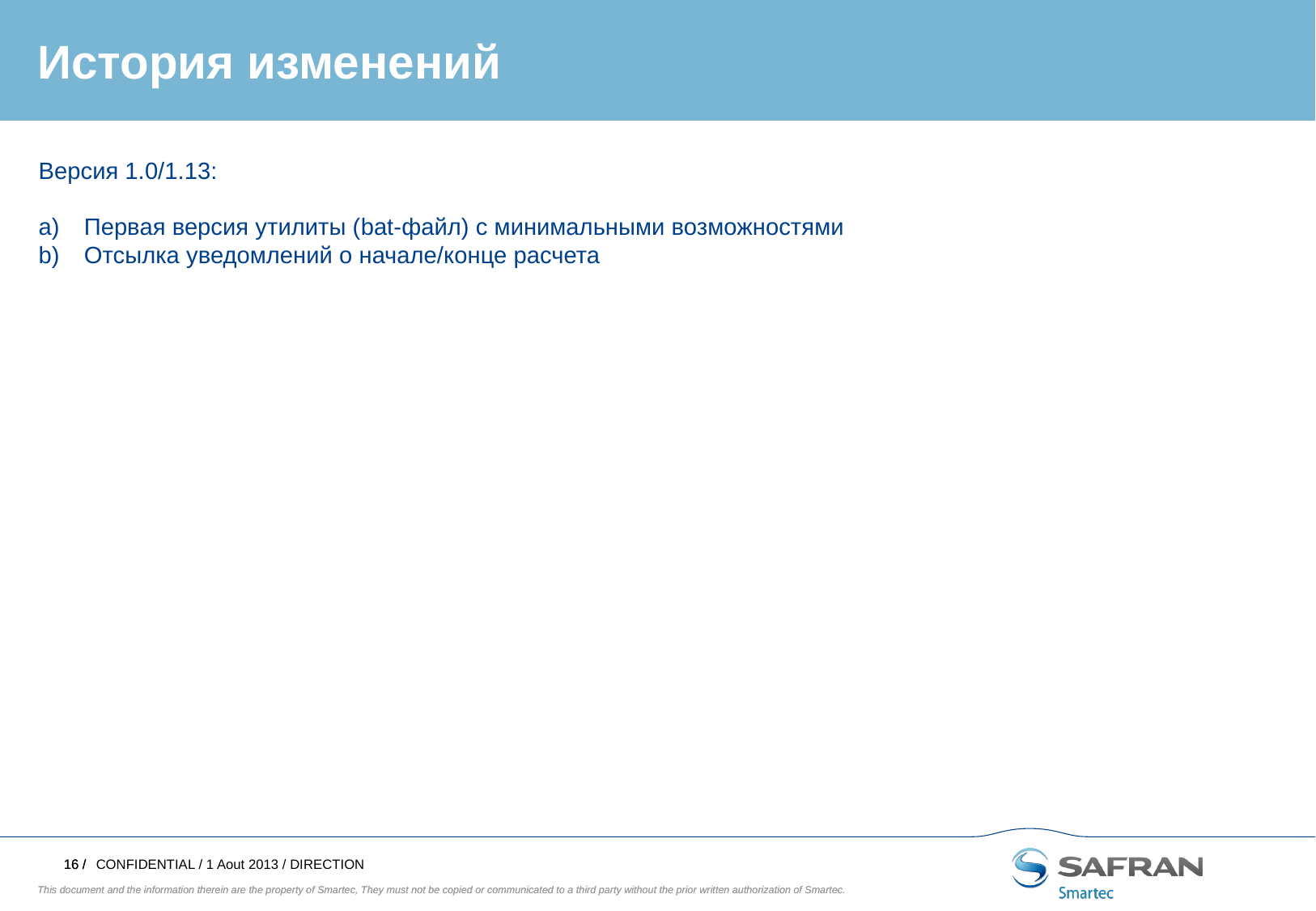

История изменений
Версия 1.0/1.13:

Первая версия утилиты (bat-файл) с минимальными возможностями
Отсылка уведомлений о начале/конце расчета
CONFIDENTIAL / 1 Aout 2013 / DIRECTION